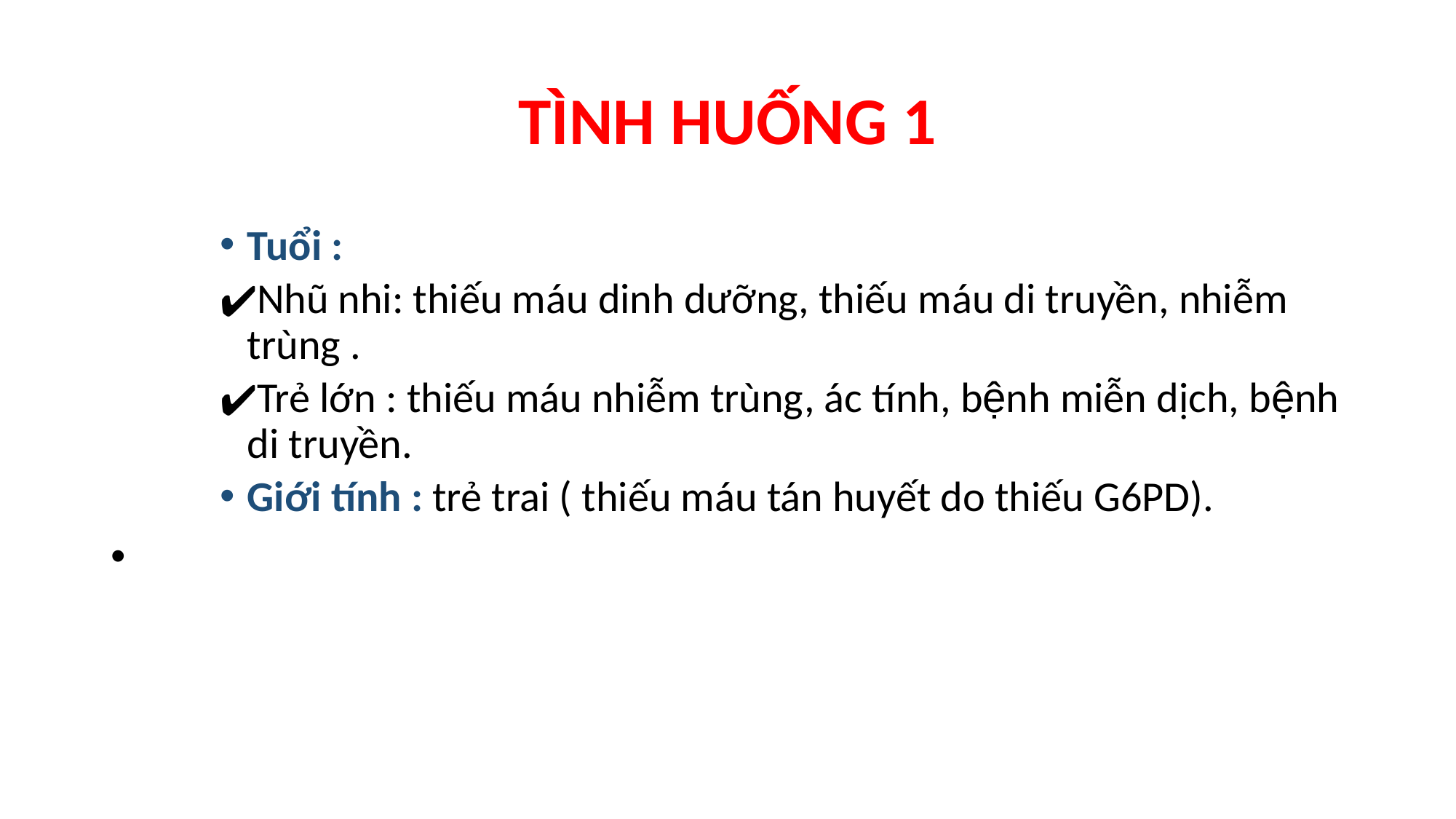

# TÌNH HUỐNG 1
Tuổi :
Nhũ nhi: thiếu máu dinh dưỡng, thiếu máu di truyền, nhiễm trùng .
Trẻ lớn : thiếu máu nhiễm trùng, ác tính, bệnh miễn dịch, bệnh di truyền.
Giới tính : trẻ trai ( thiếu máu tán huyết do thiếu G6PD).